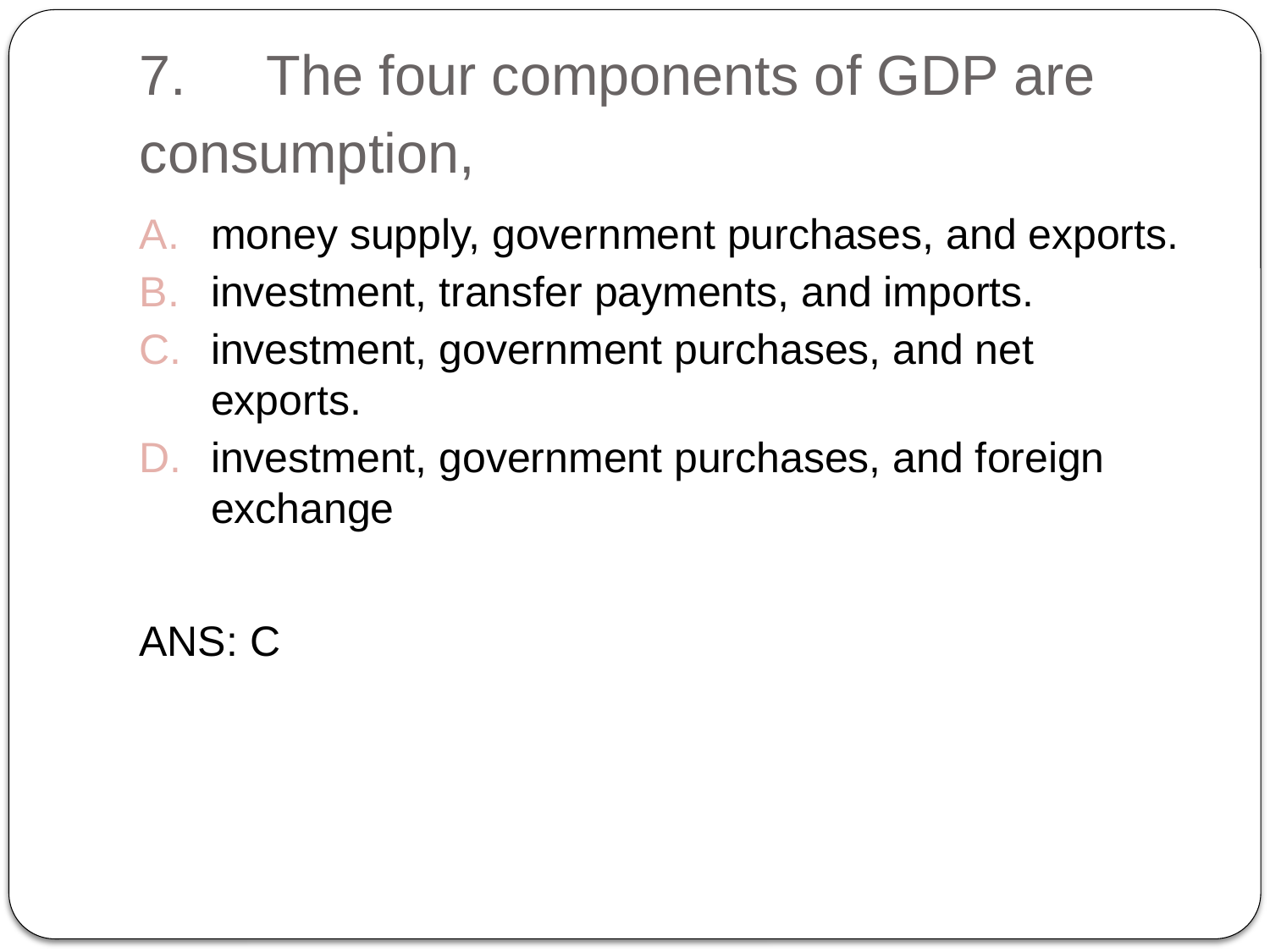

# 7.	The four components of GDP are consumption,
money supply, government purchases, and exports.
investment, transfer payments, and imports.
investment, government purchases, and net exports.
investment, government purchases, and foreign exchange

ANS: C